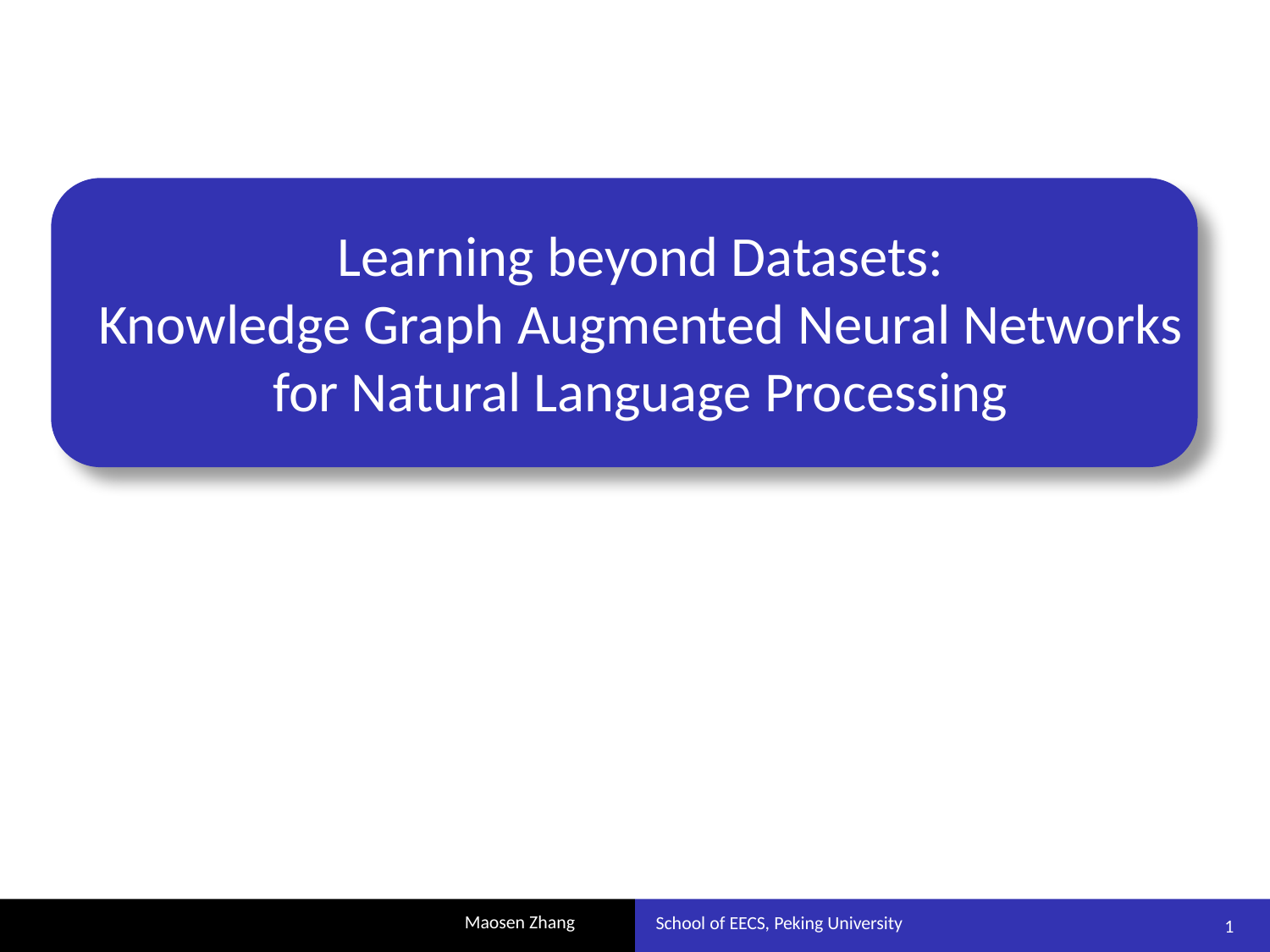

# Learning beyond Datasets: Knowledge Graph Augmented Neural Networks for Natural Language Processing